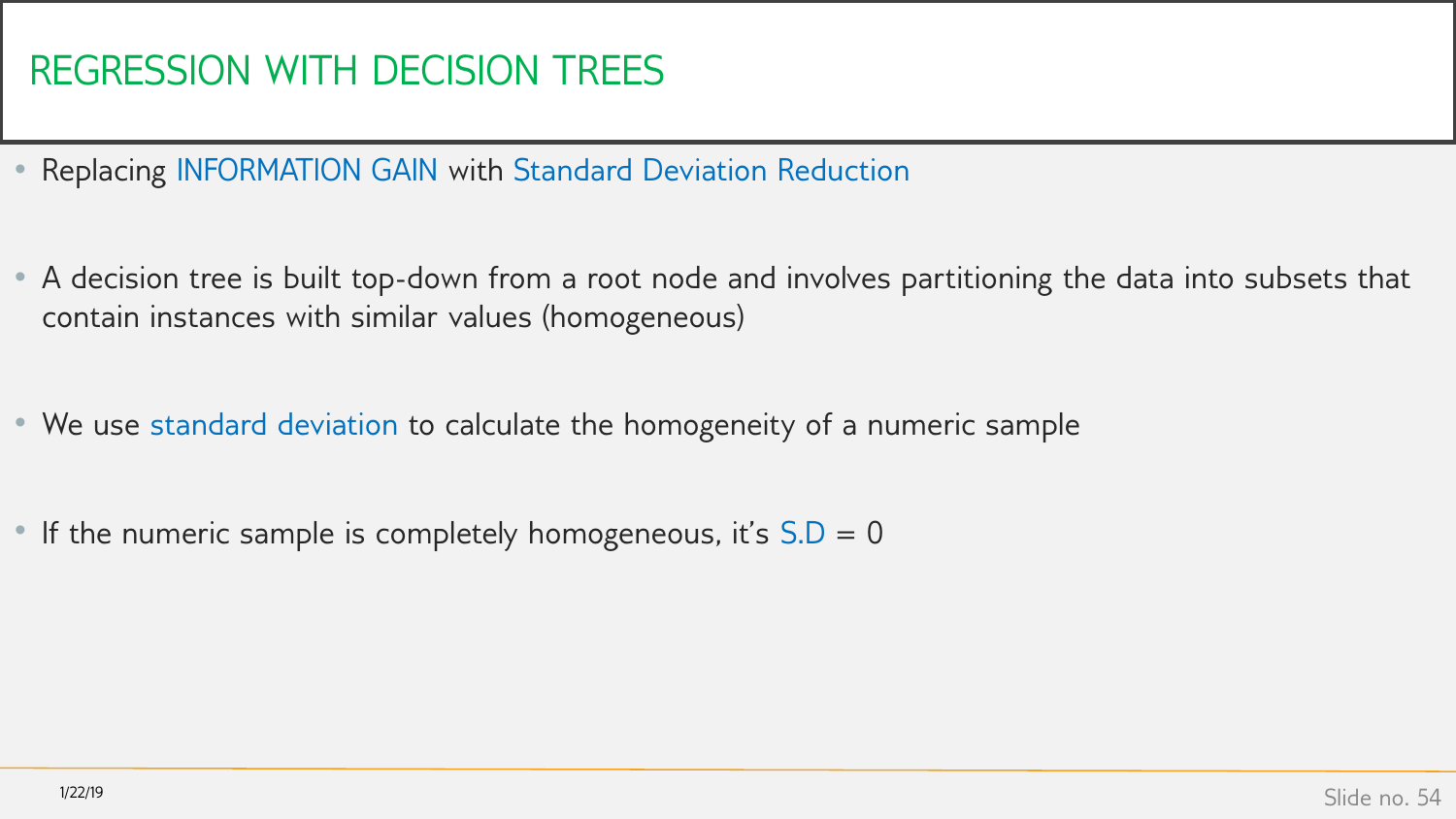

# REGRESSION WITH DECISION TREES
Replacing INFORMATION GAIN with Standard Deviation Reduction

A decision tree is built top-down from a root node and involves partitioning the data into subsets that contain instances with similar values (homogeneous)

We use standard deviation to calculate the homogeneity of a numeric sample

If the numeric sample is completely homogeneous, it’s S.D = 0

1/22/19
Slide no. 54